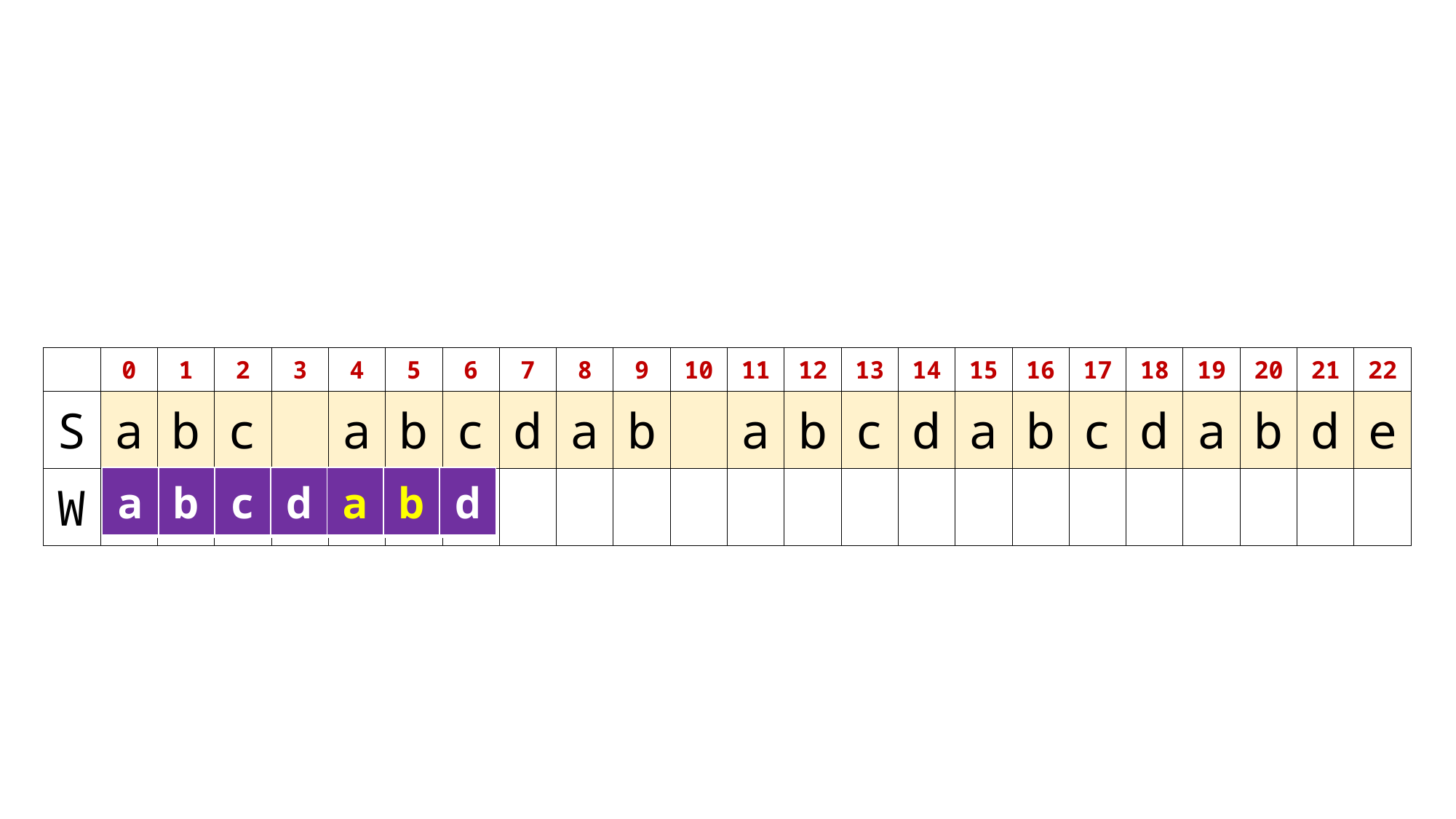

|  | 0 | 1 | 2 | 3 | 4 | 5 | 6 | 7 | 8 | 9 | 10 | 11 | 12 | 13 | 14 | 15 | 16 | 17 | 18 | 19 | 20 | 21 | 22 |
| --- | --- | --- | --- | --- | --- | --- | --- | --- | --- | --- | --- | --- | --- | --- | --- | --- | --- | --- | --- | --- | --- | --- | --- |
| S | a | b | c |  | a | b | c | d | a | b |  | a | b | c | d | a | b | c | d | a | b | d | e |
| W |  |  |  |  |  |  |  |  |  |  |  |  |  |  |  |  |  |  |  |  |  |  |  |
| a | b | c | d | a | b | d |
| --- | --- | --- | --- | --- | --- | --- |